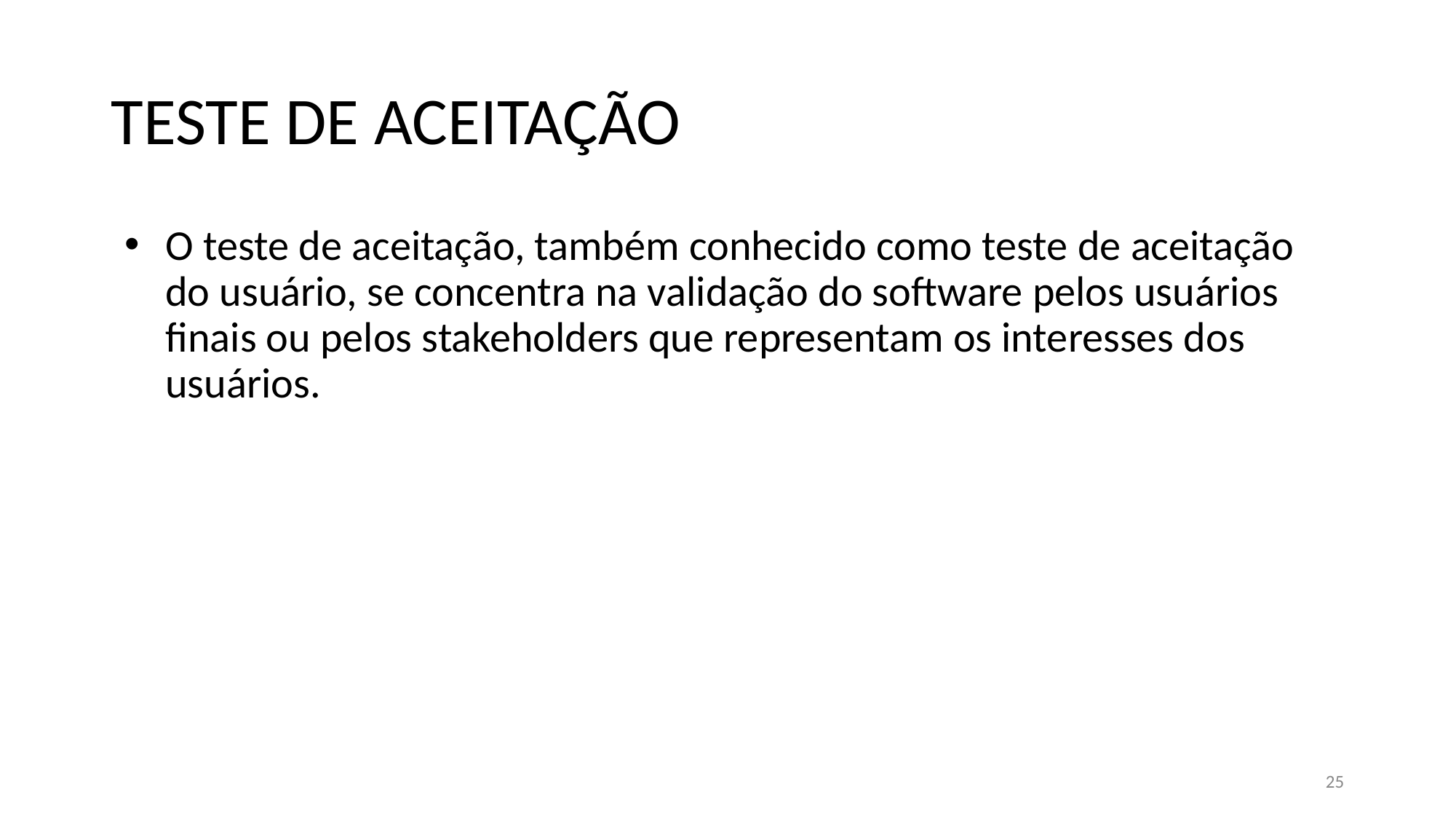

# TESTE DE ACEITAÇÃO
O teste de aceitação, também conhecido como teste de aceitação do usuário, se concentra na validação do software pelos usuários finais ou pelos stakeholders que representam os interesses dos usuários.
25